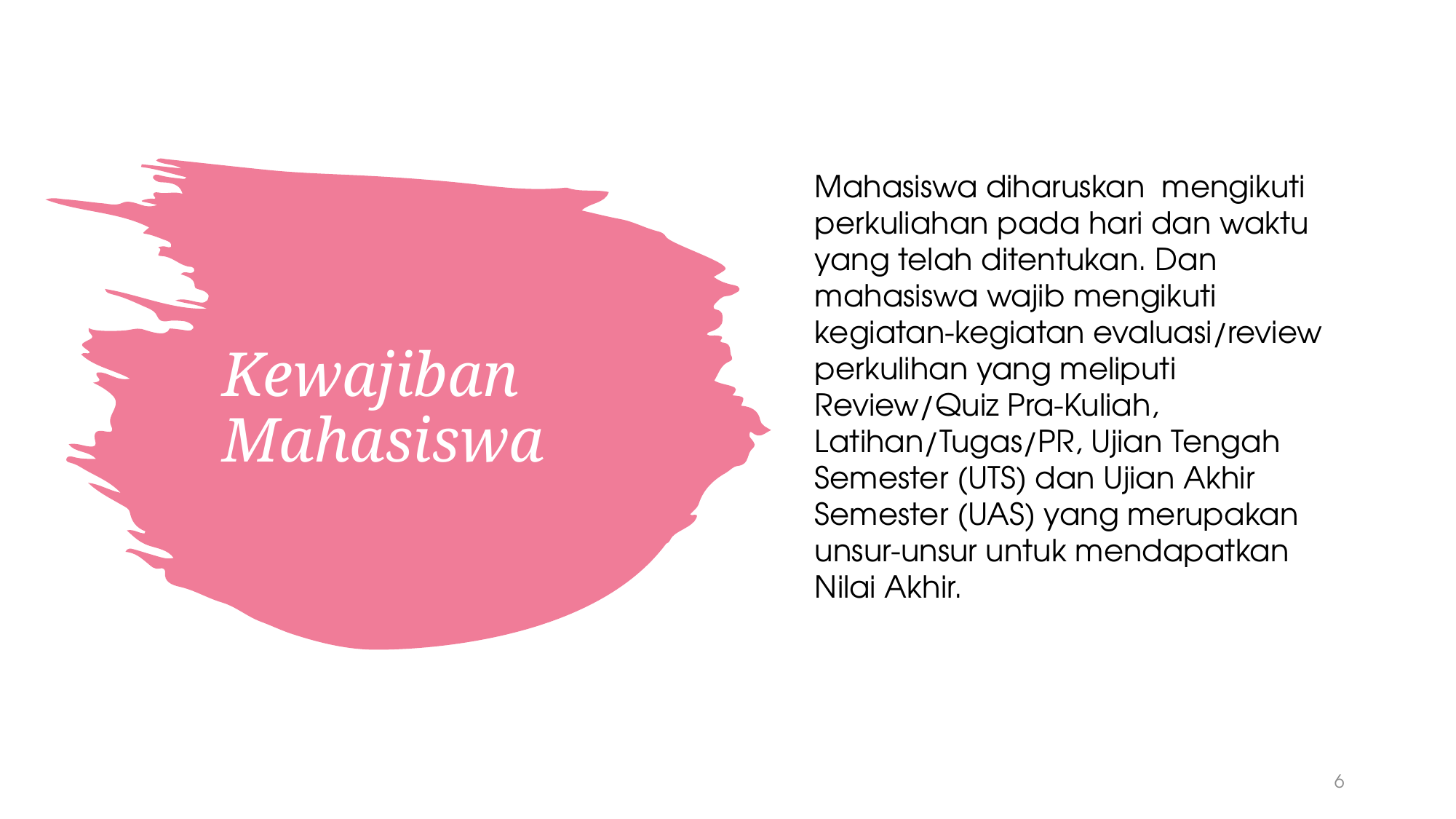

Mahasiswa diharuskan  mengikuti perkuliahan pada hari dan waktu yang telah ditentukan. Dan mahasiswa wajib mengikuti kegiatan-kegiatan evaluasi/review perkulihan yang meliputi Review/Quiz Pra-Kuliah, Latihan/Tugas/PR, Ujian Tengah Semester (UTS) dan Ujian Akhir Semester (UAS) yang merupakan unsur-unsur untuk mendapatkan Nilai Akhir.

# Kewajiban Mahasiswa
6